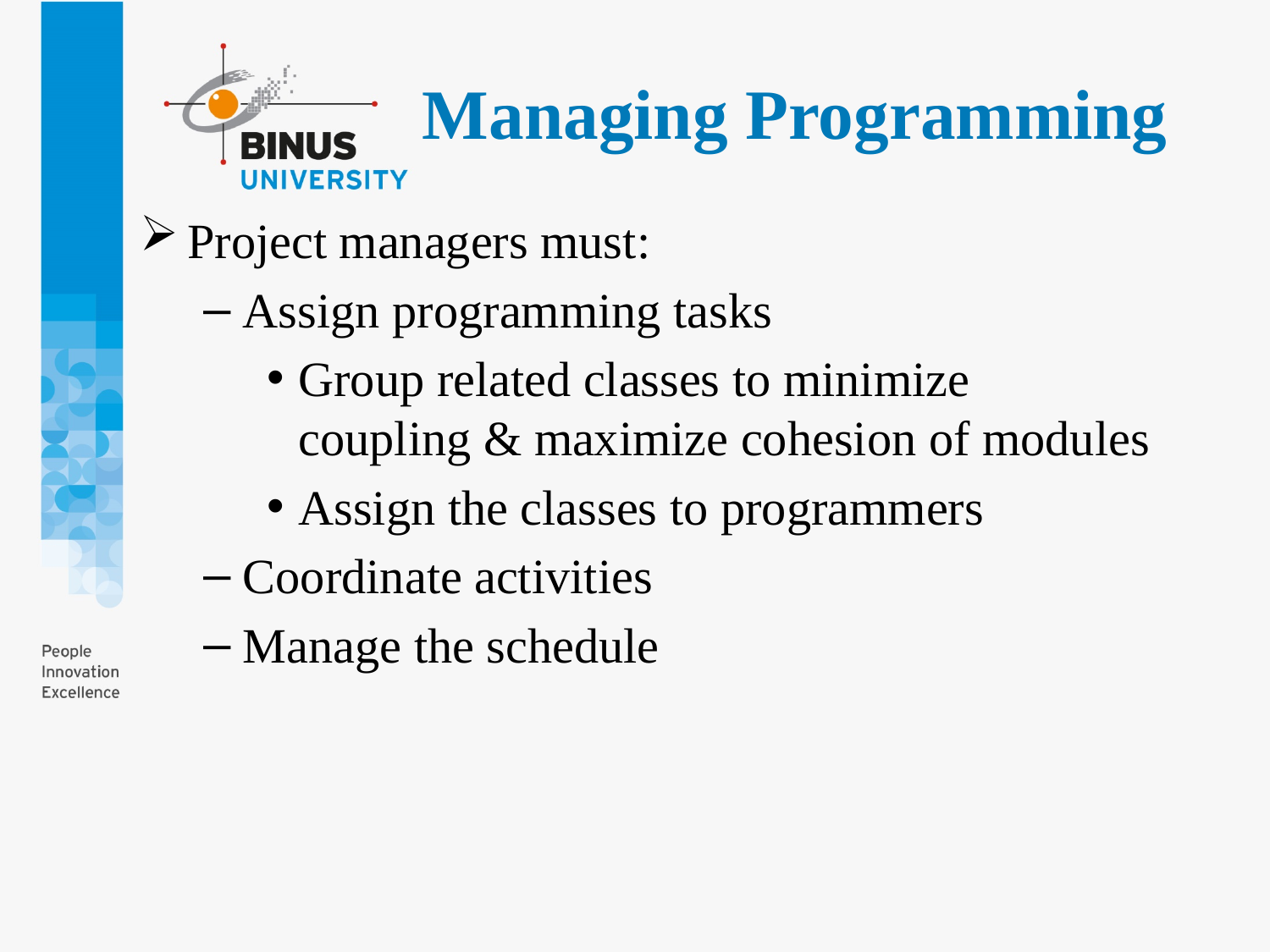

# Managing Programming
Project managers must:
Assign programming tasks
Group related classes to minimize coupling & maximize cohesion of modules
Assign the classes to programmers
Coordinate activities
Manage the schedule